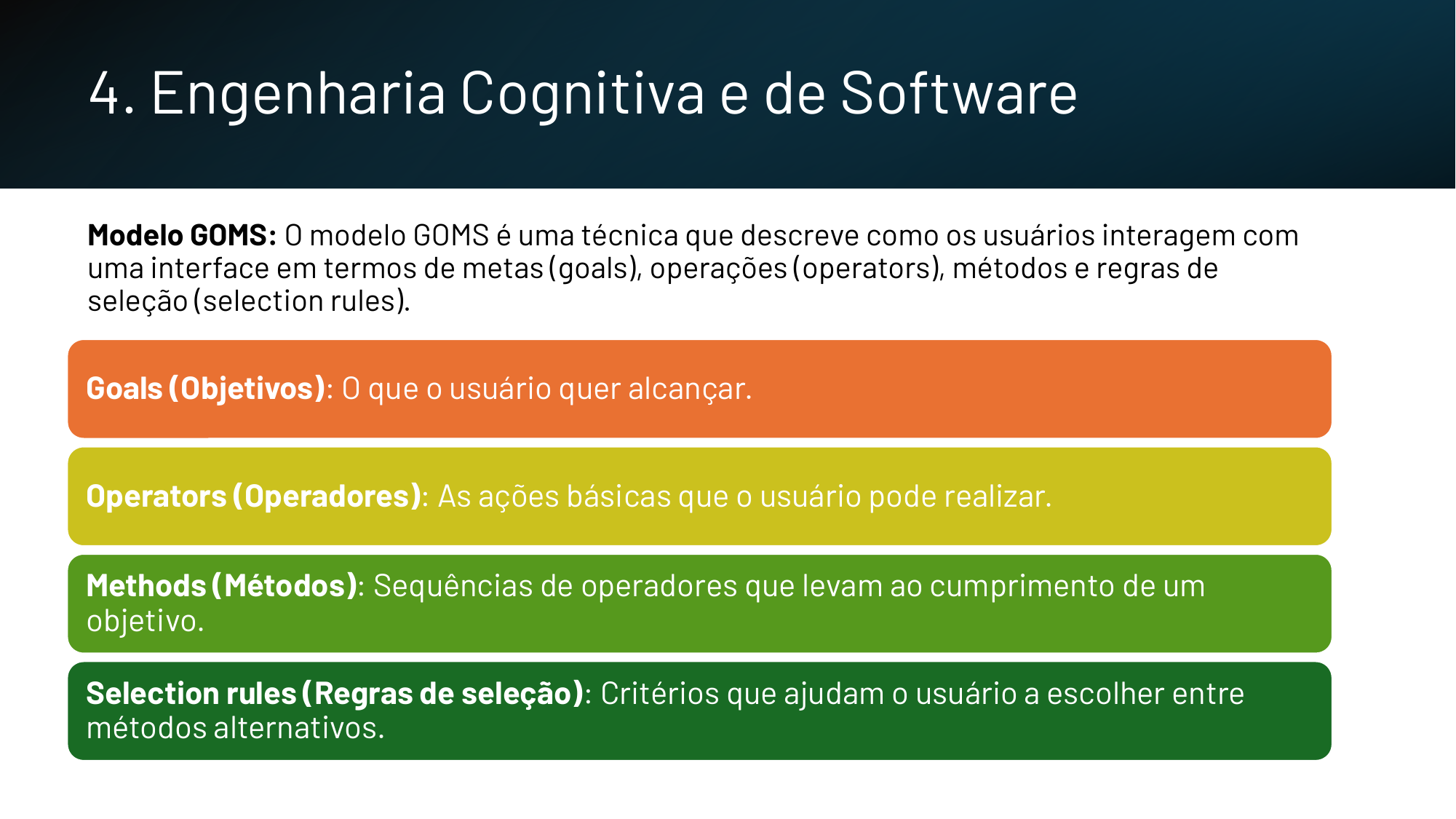

# 4. Engenharia Cognitiva e de Software
Modelo GOMS: O modelo GOMS é uma técnica que descreve como os usuários interagem com uma interface em termos de metas (goals), operações (operators), métodos e regras de seleção (selection rules).
Goals (Objetivos): O que o usuário quer alcançar.
Operators (Operadores): As ações básicas que o usuário pode realizar.
Methods (Métodos): Sequências de operadores que levam ao cumprimento de um objetivo.
Selection rules (Regras de seleção): Critérios que ajudam o usuário a escolher entre métodos alternativos.